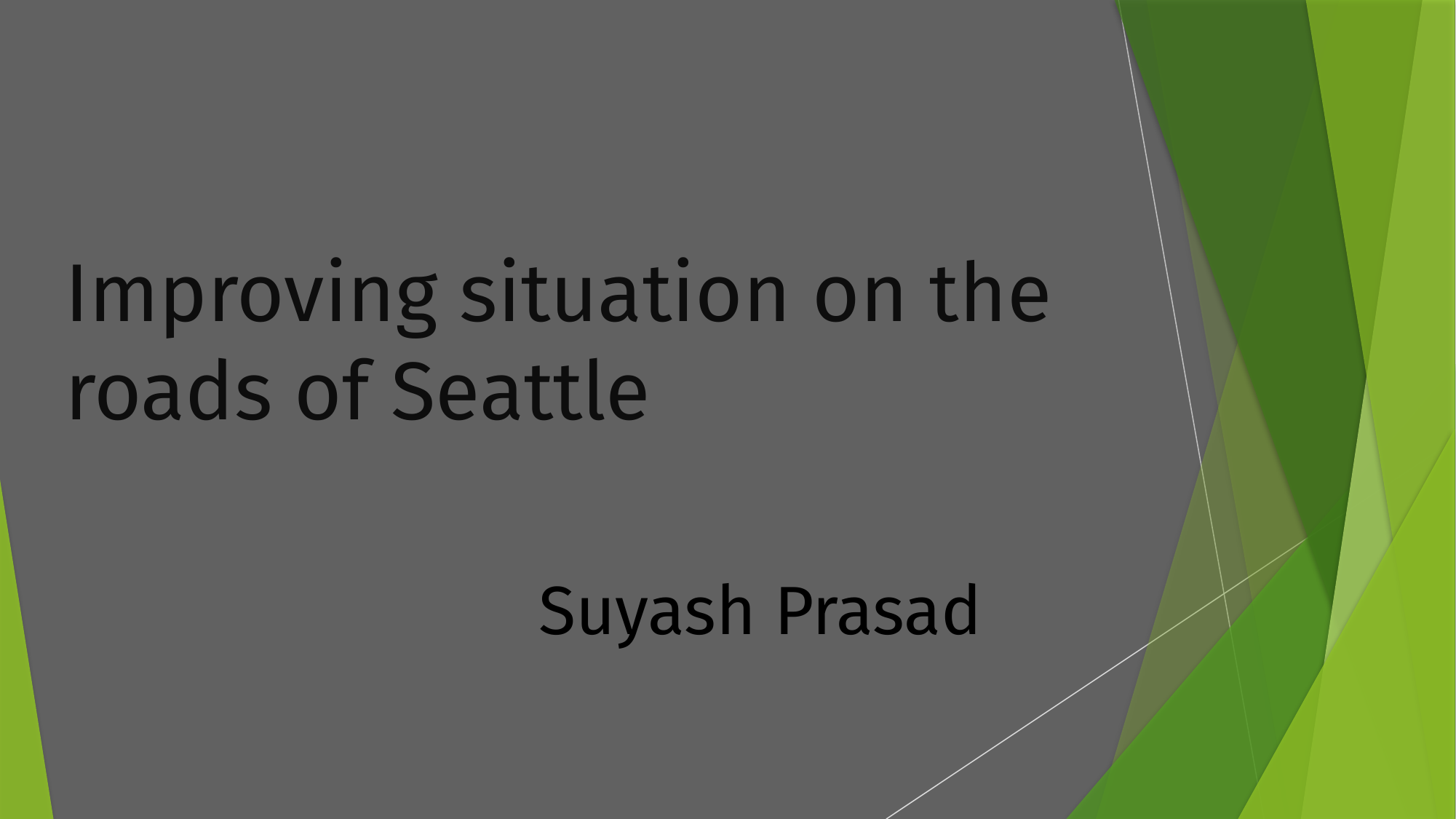

# Improving situation on the roads of Seattle
Suyash Prasad